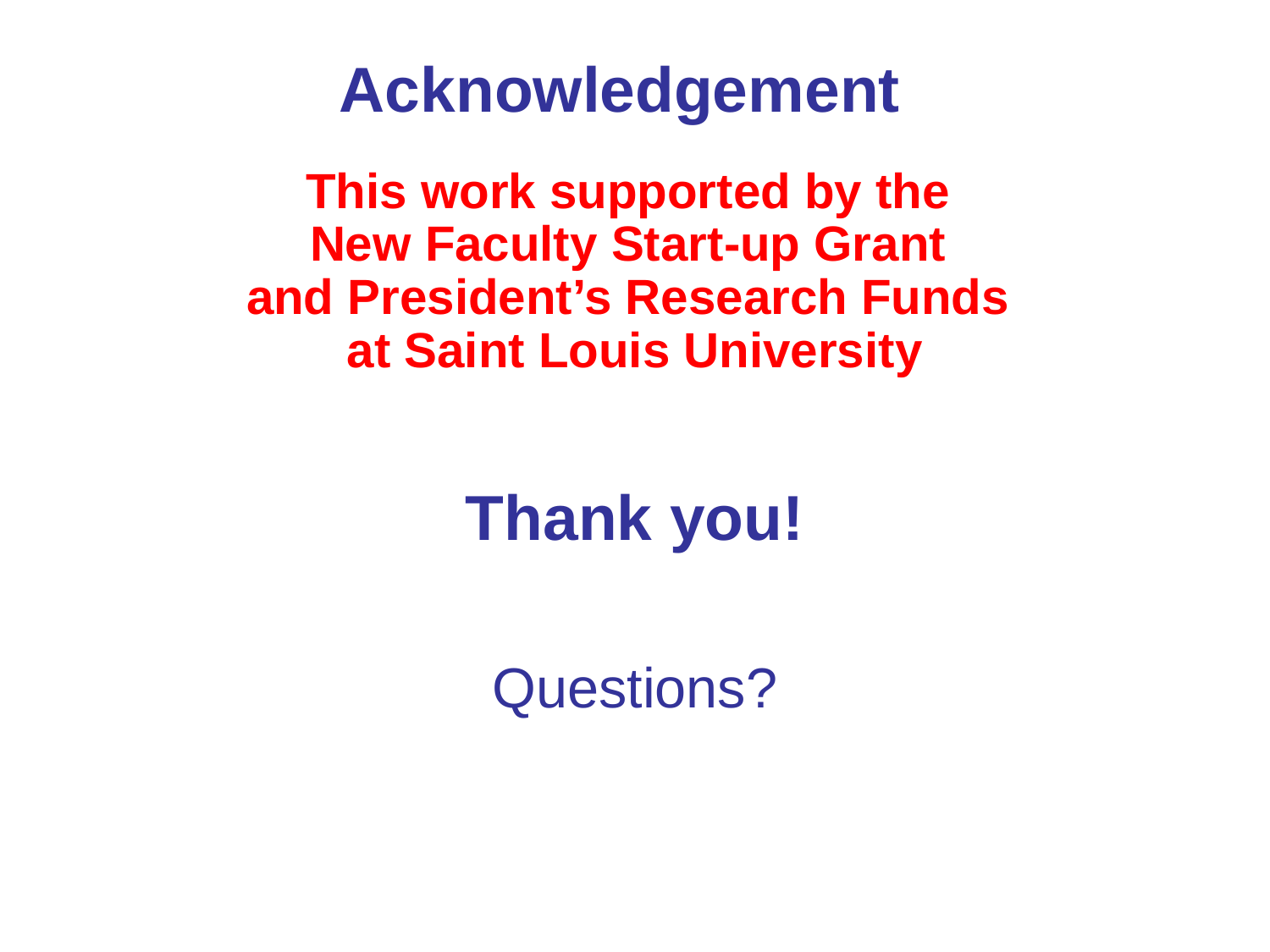

Acknowledgement
# This work supported by the New Faculty Start-up Grant and President’s Research Funds at Saint Louis University Thank you!
Questions?